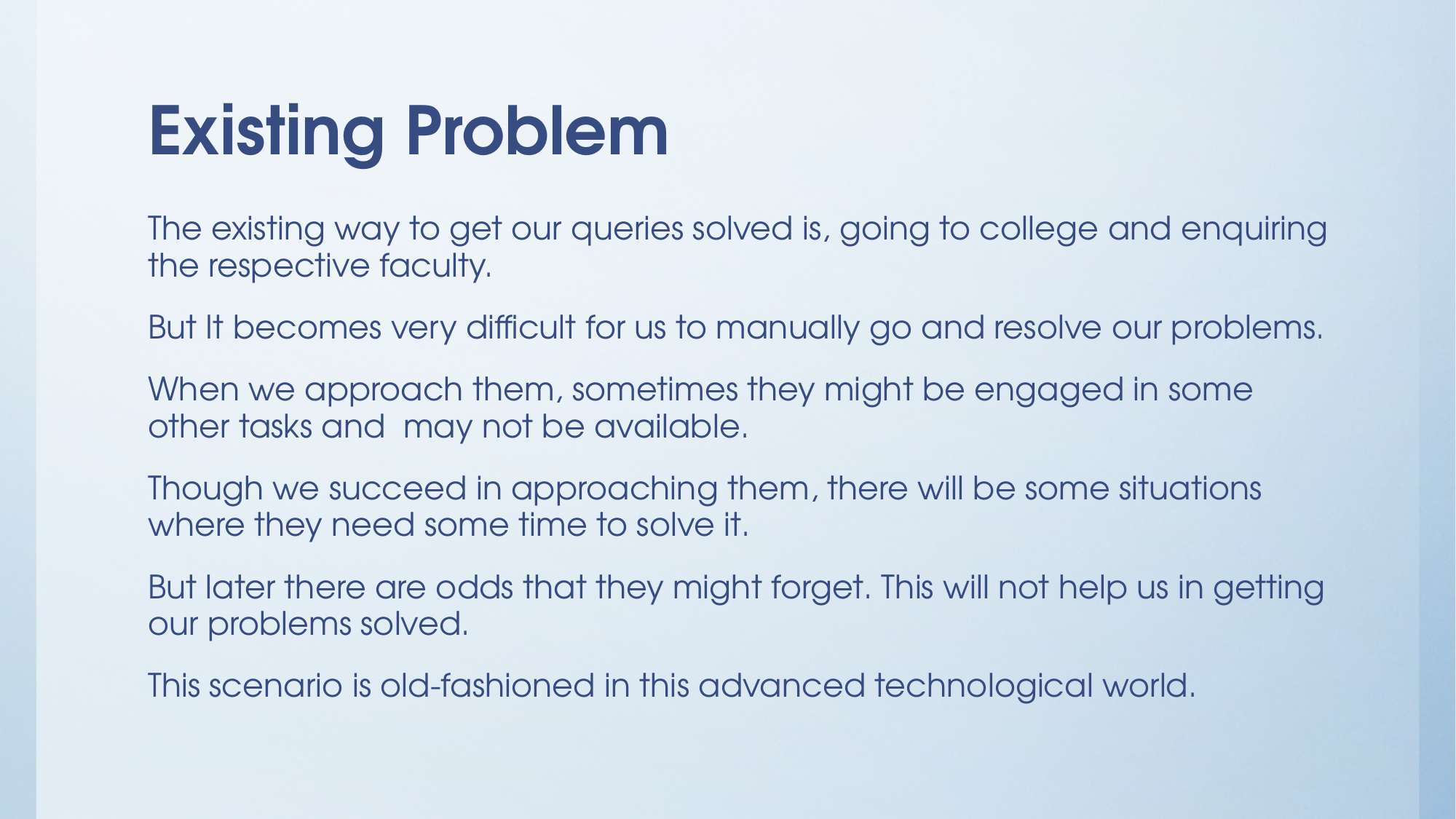

# Existing Problem
The existing way to get our queries solved is, going to college and enquiring the respective faculty.
But It becomes very difficult for us to manually go and resolve our problems.
When we approach them, sometimes they might be engaged in some other tasks and  may not be available.
Though we succeed in approaching them, there will be some situations where they need some time to solve it.
But later there are odds that they might forget. This will not help us in getting our problems solved.
This scenario is old-fashioned in this advanced technological world.